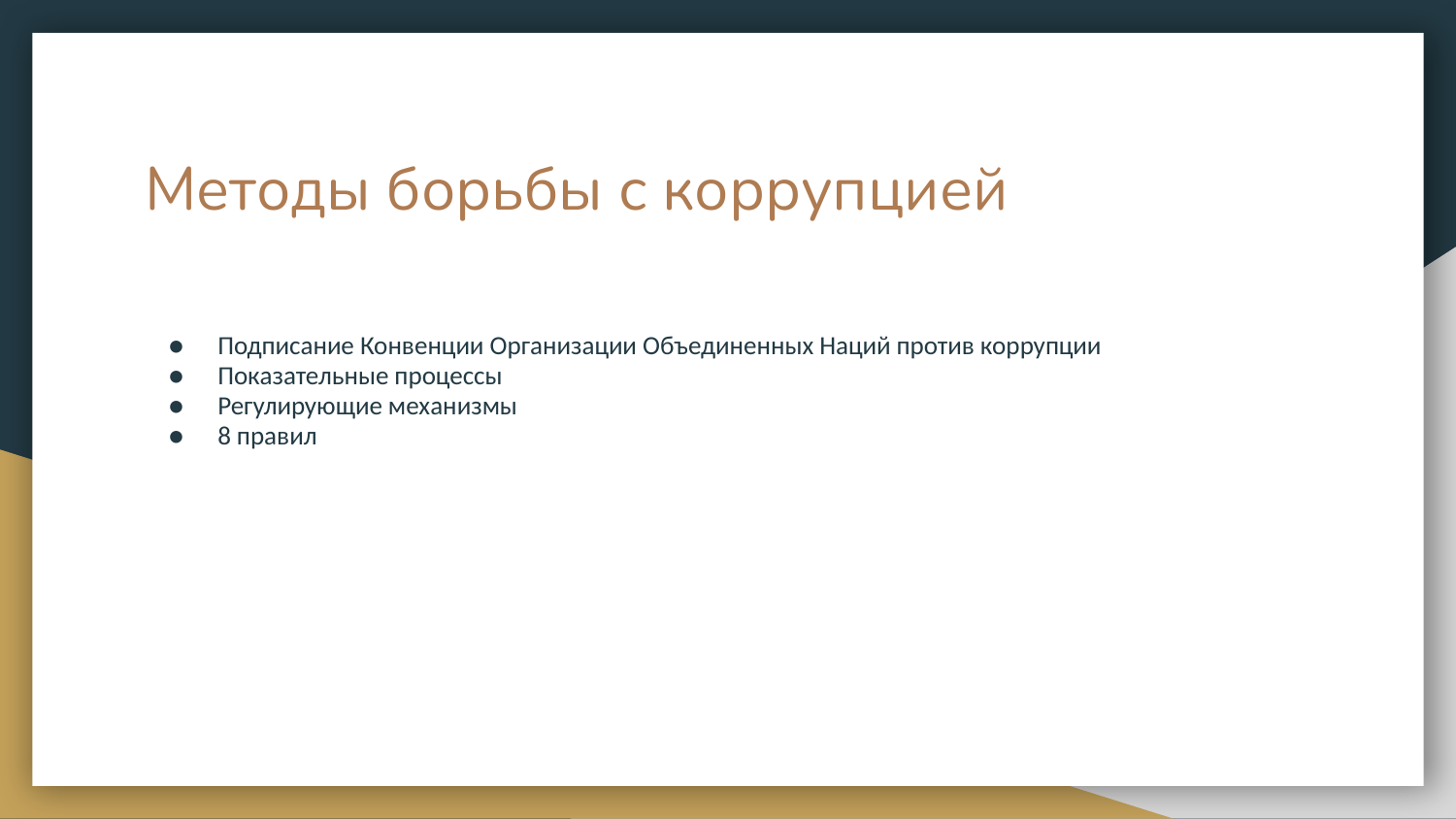

# Методы борьбы с коррупцией
Подписание Конвенции Организации Объединенных Наций против коррупции
Показательные процессы
Регулирующие механизмы
8 правил